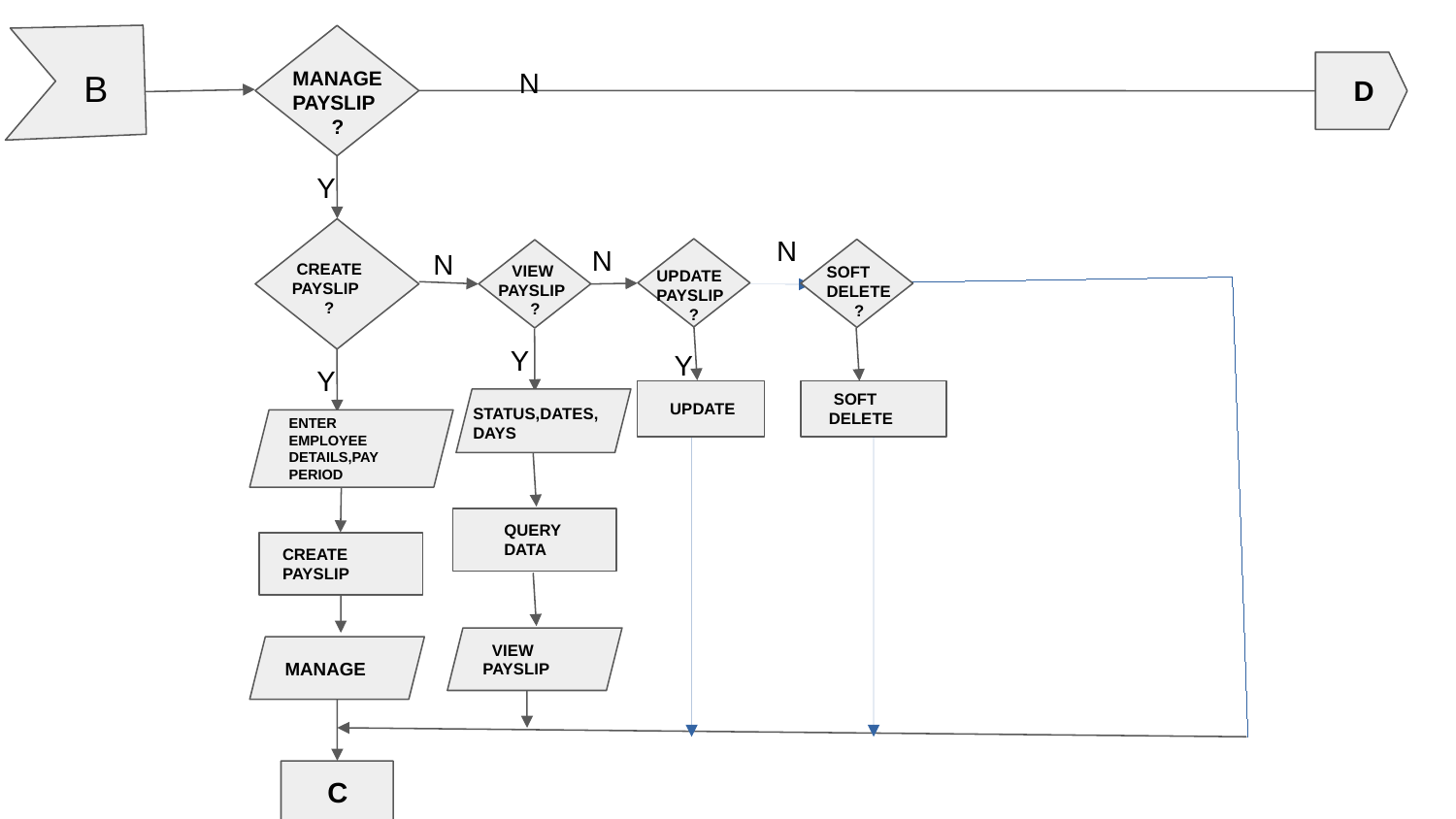

N
MANAGE
PAYSLIP
       ?

B
D
  A

Y

N

N
N

 UPDATE
 PAYSLIP
        ?

  CREATE
 PAYSLIP
        ?
     VIEW
  PAYSLIP
         ?
SOFT
DELETE
      ?

Y

Y
Y

    UPDATE
    SOFT
   DELETE

STATUS,DATES,
DAYS
ENTER EMPLOYEE DETAILS,PAY PERIOD

        QUERY
        DATA
  CREATE
  PAYSLIP

  VIEW
PAYSLIP
MANAGE

    C